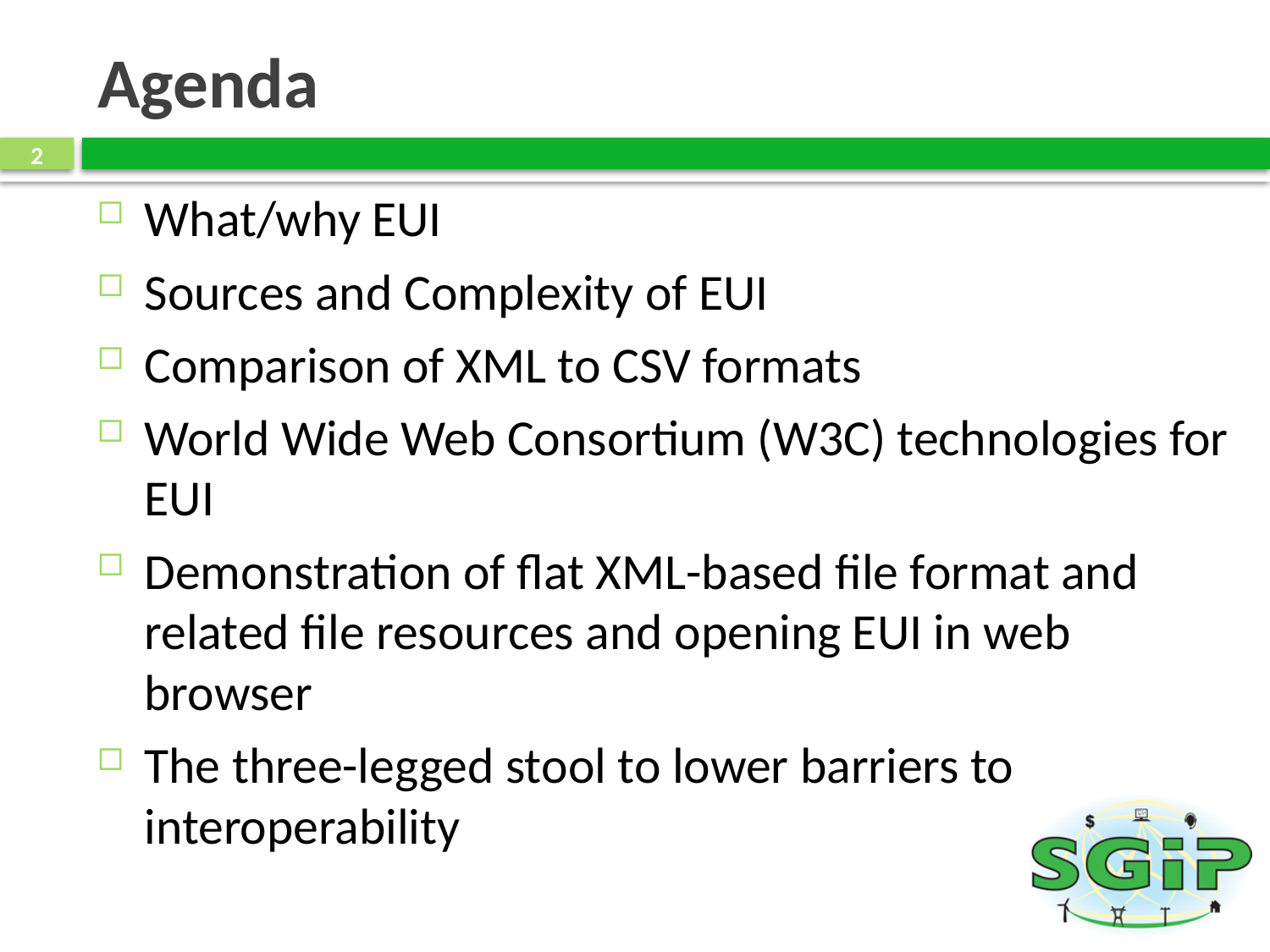

# Agenda
2
What/why EUI
Sources and Complexity of EUI
Comparison of XML to CSV formats
World Wide Web Consortium (W3C) technologies for EUI
Demonstration of flat XML-based file format and related file resources and opening EUI in web browser
The three-legged stool to lower barriers to interoperability